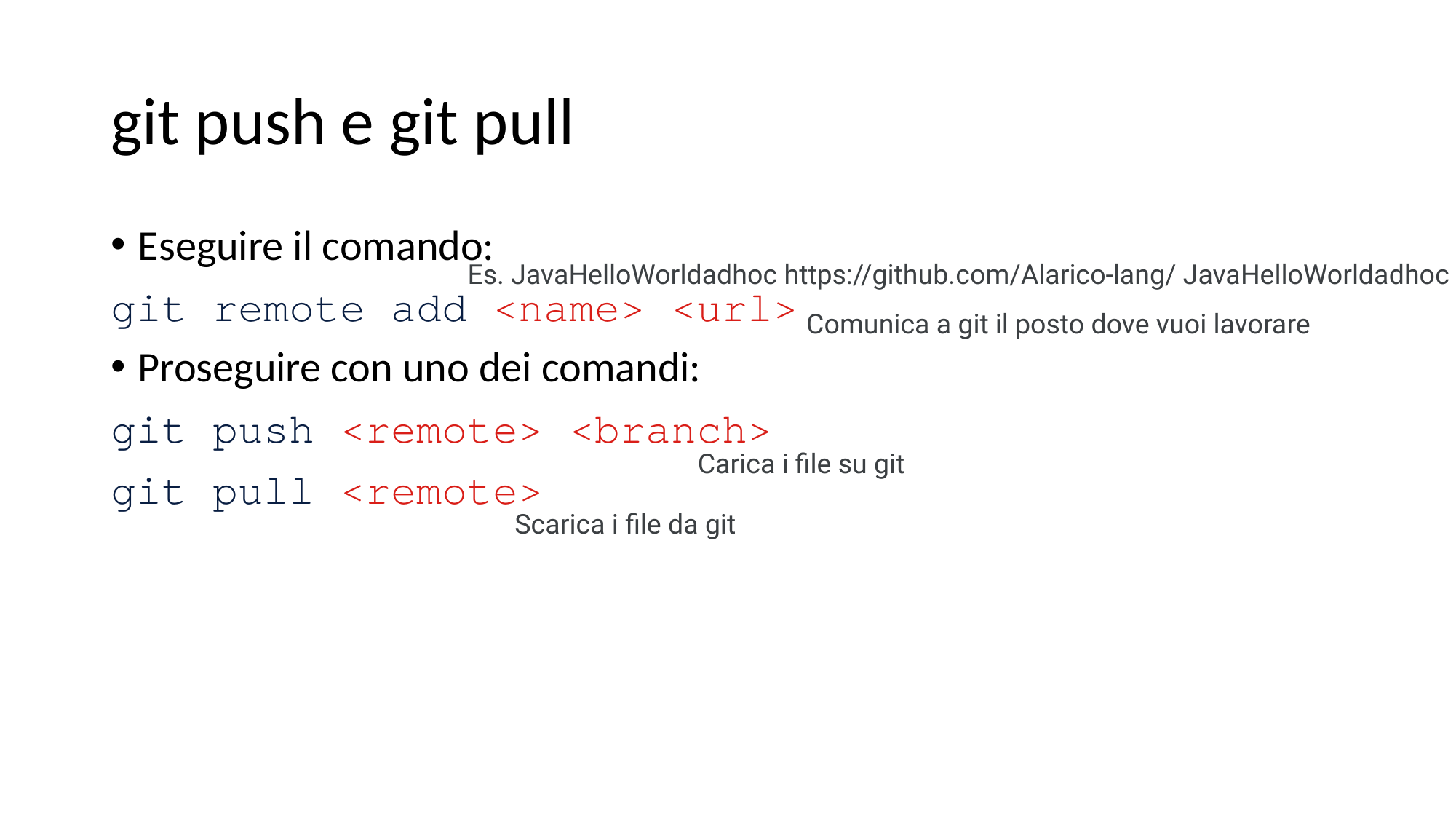

# git push e git pull
Eseguire il comando:
git remote add <name> <url>
Proseguire con uno dei comandi:
git push <remote> <branch>
git pull <remote>

Es. JavaHelloWorldadhoc https://github.com/Alarico-lang/ JavaHelloWorldadhoc
Comunica a git il posto dove vuoi lavorare
Carica i file su git
Scarica i file da git